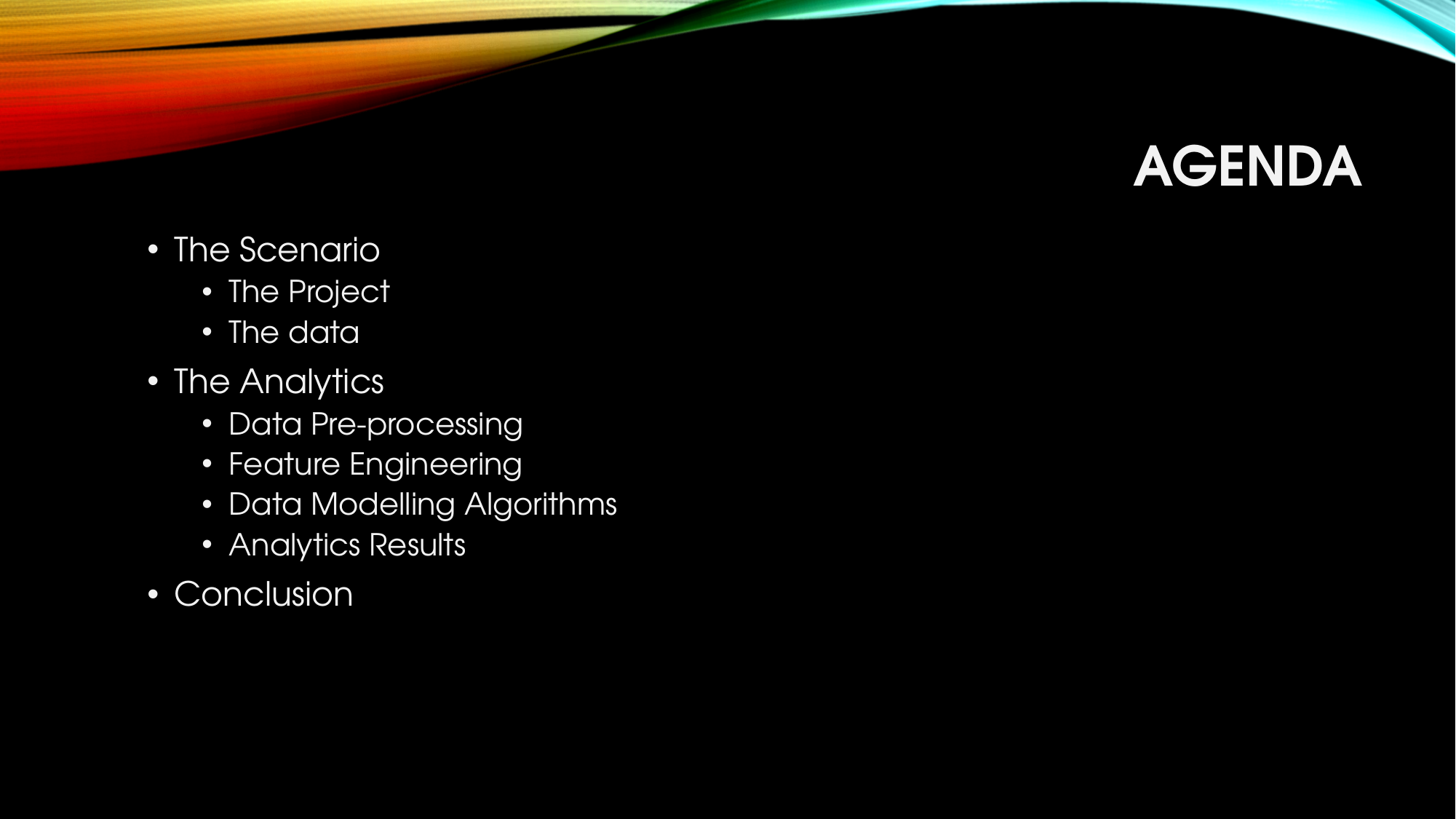

# Agenda
The Scenario
The Project
The data
The Analytics
Data Pre-processing
Feature Engineering
Data Modelling Algorithms
Analytics Results
Conclusion